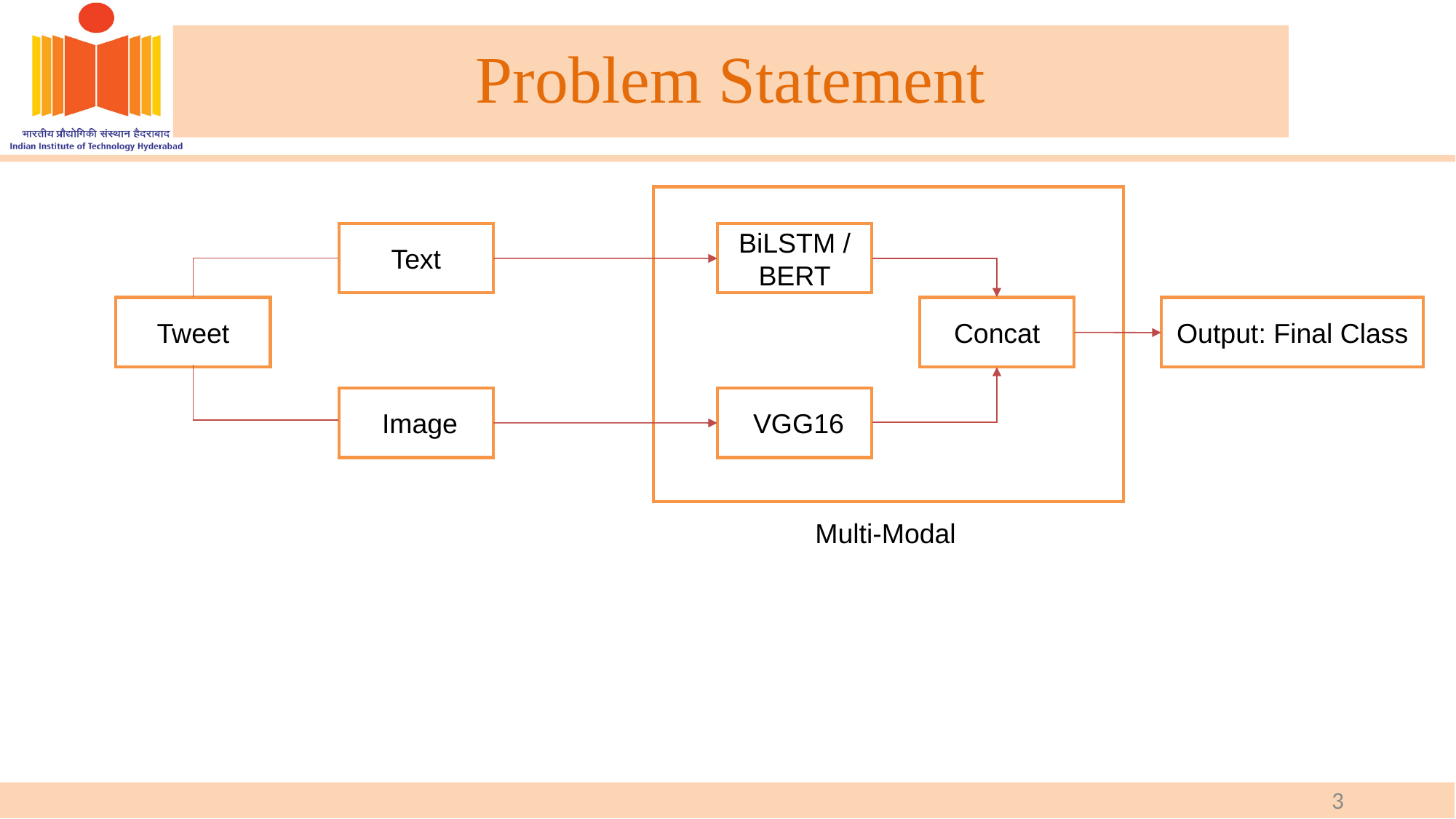

Problem Statement

Text
BiLSTM / BERT

Tweet
Concat
Output: Final Class

 Image
 VGG16

Multi-Modal
3